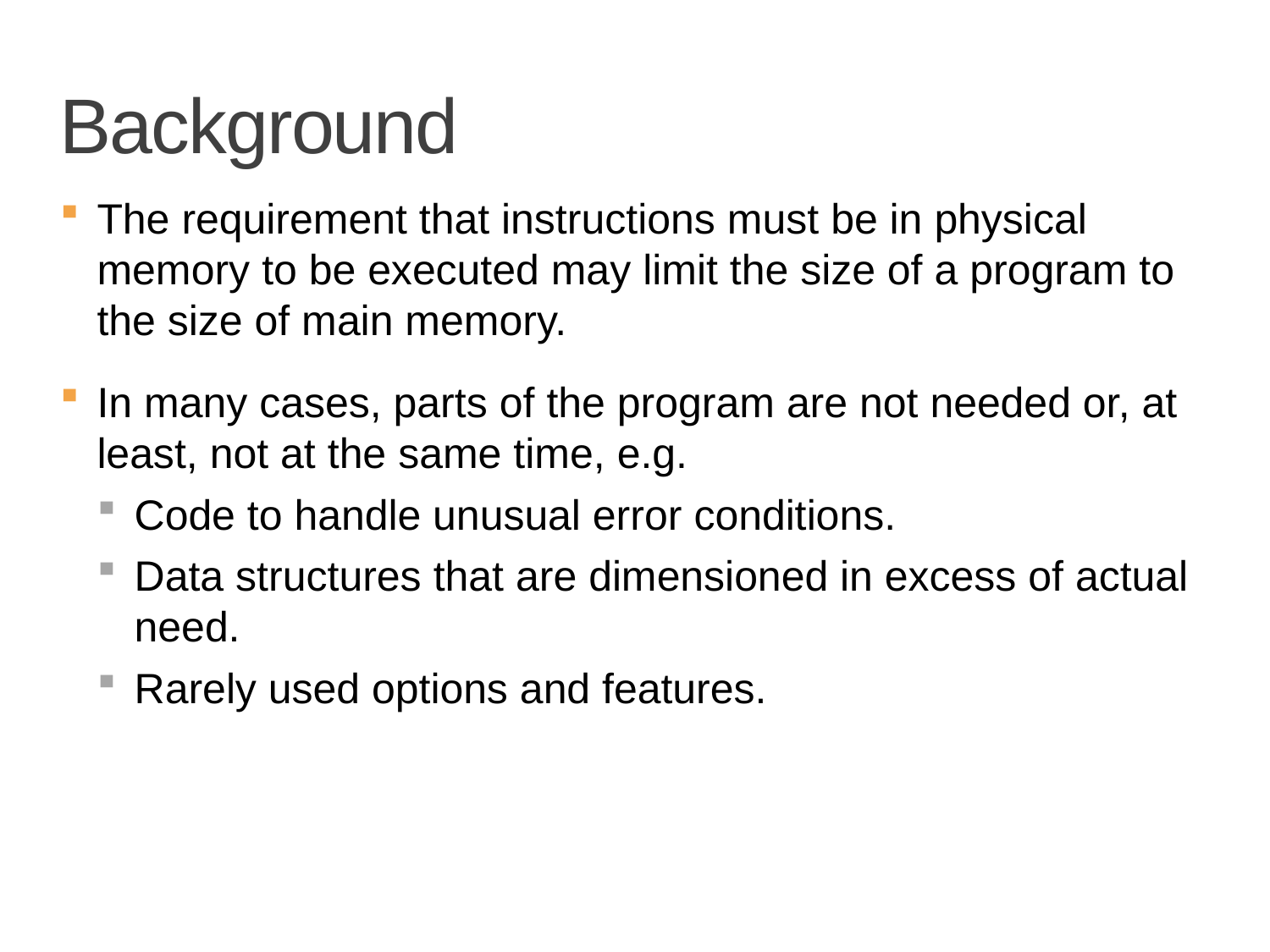

# Background
The requirement that instructions must be in physical memory to be executed may limit the size of a program to the size of main memory.
In many cases, parts of the program are not needed or, at least, not at the same time, e.g.
Code to handle unusual error conditions.
Data structures that are dimensioned in excess of actual need.
Rarely used options and features.